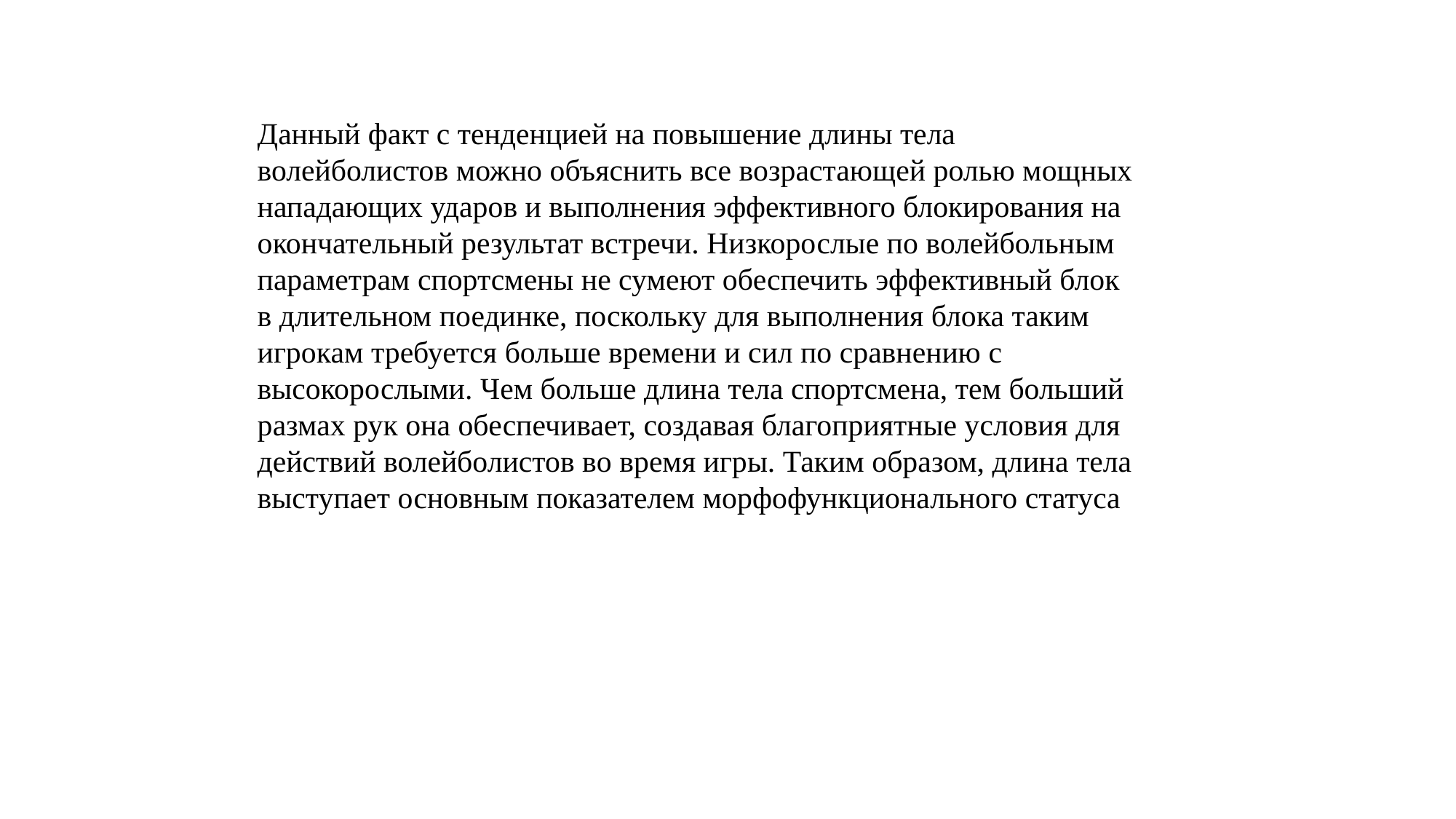

Данный факт с тенденцией на повышение длины тела волейболистов можно объяснить все возрастающей ролью мощных нападающих ударов и выполнения эффективного блокирования на окончательный результат встречи. Низкорослые по волейбольным параметрам спортсмены не сумеют обеспечить эффективный блок в длительном поединке, поскольку для выполнения блока таким игрокам требуется больше времени и сил по сравнению с высокорослыми. Чем больше длина тела спортсмена, тем больший размах рук она обеспечивает, создавая благоприятные условия для действий волейболистов во время игры. Таким образом, длина тела выступает основным показателем морфофункционального статуса